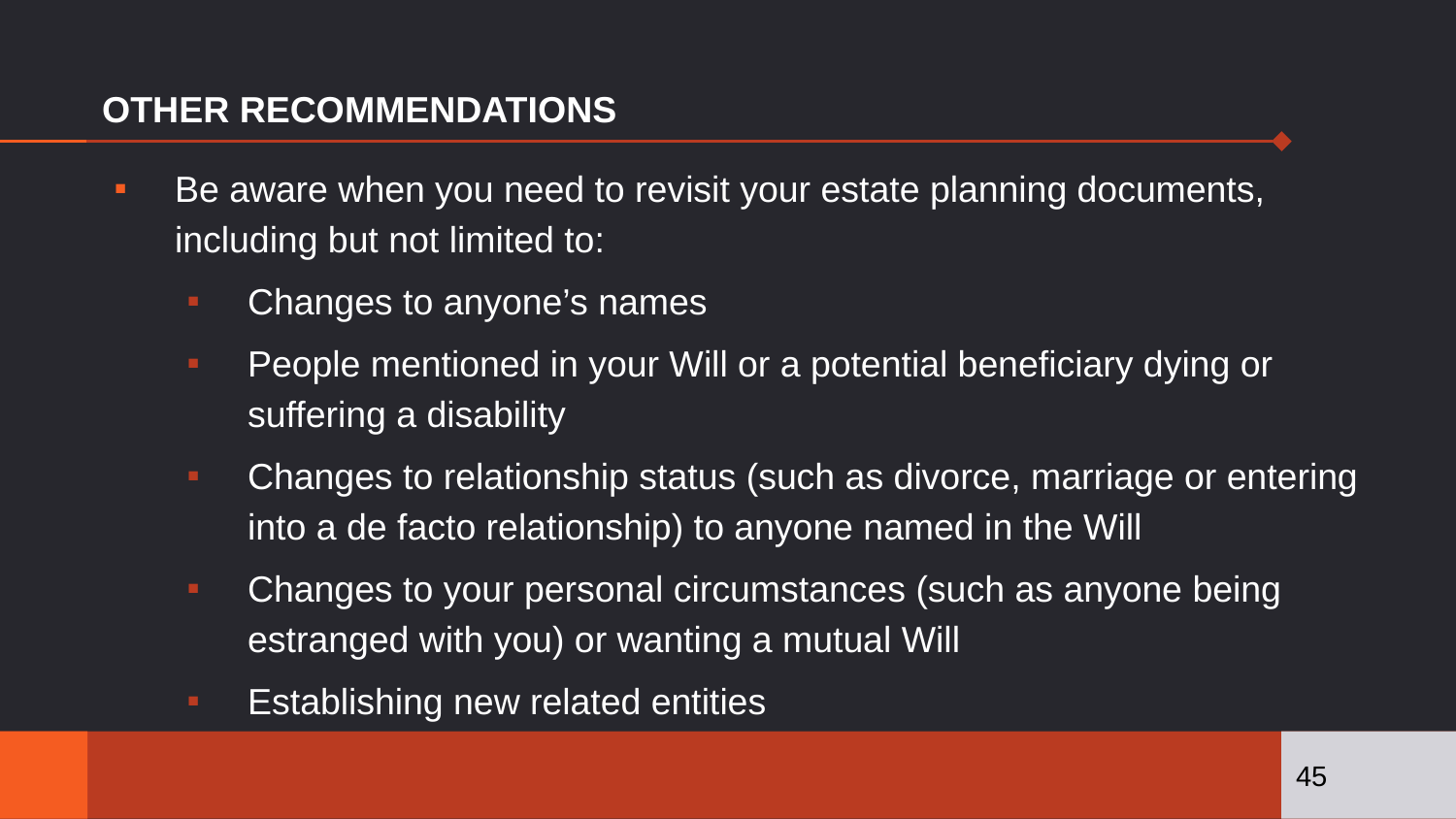

# OTHER RECOMMENDATIONS
Be aware when you need to revisit your estate planning documents, including but not limited to:
Changes to anyone’s names
People mentioned in your Will or a potential beneficiary dying or suffering a disability
Changes to relationship status (such as divorce, marriage or entering into a de facto relationship) to anyone named in the Will
Changes to your personal circumstances (such as anyone being estranged with you) or wanting a mutual Will
Establishing new related entities

45